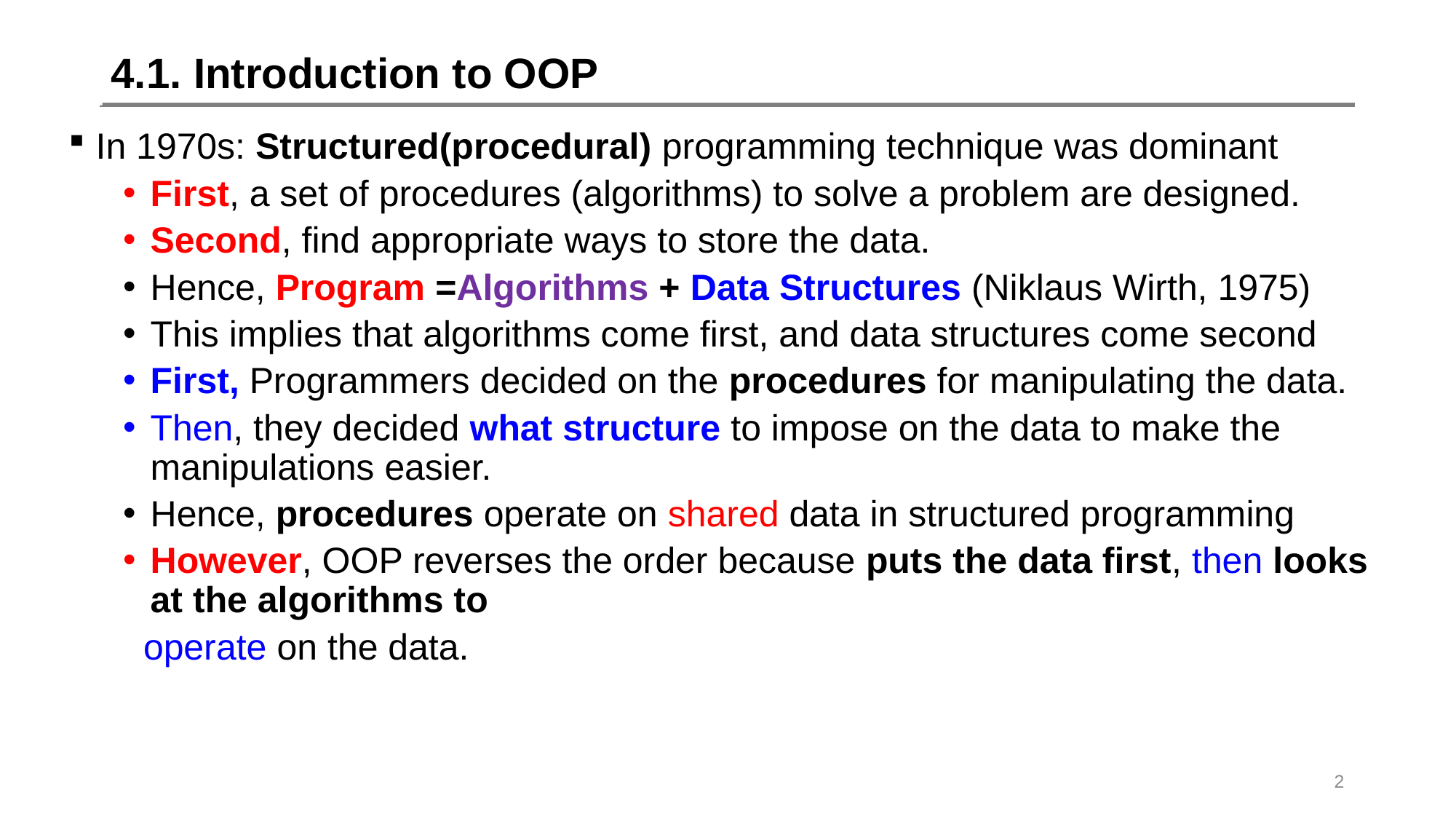

# 4.1. Introduction to OOP
In 1970s: Structured(procedural) programming technique was dominant
First, a set of procedures (algorithms) to solve a problem are designed.
Second, find appropriate ways to store the data.
Hence, Program =Algorithms + Data Structures (Niklaus Wirth, 1975)
This implies that algorithms come first, and data structures come second
First, Programmers decided on the procedures for manipulating the data.
Then, they decided what structure to impose on the data to make the manipulations easier.
Hence, procedures operate on shared data in structured programming
However, OOP reverses the order because puts the data first, then looks at the algorithms to
  operate on the data.

2